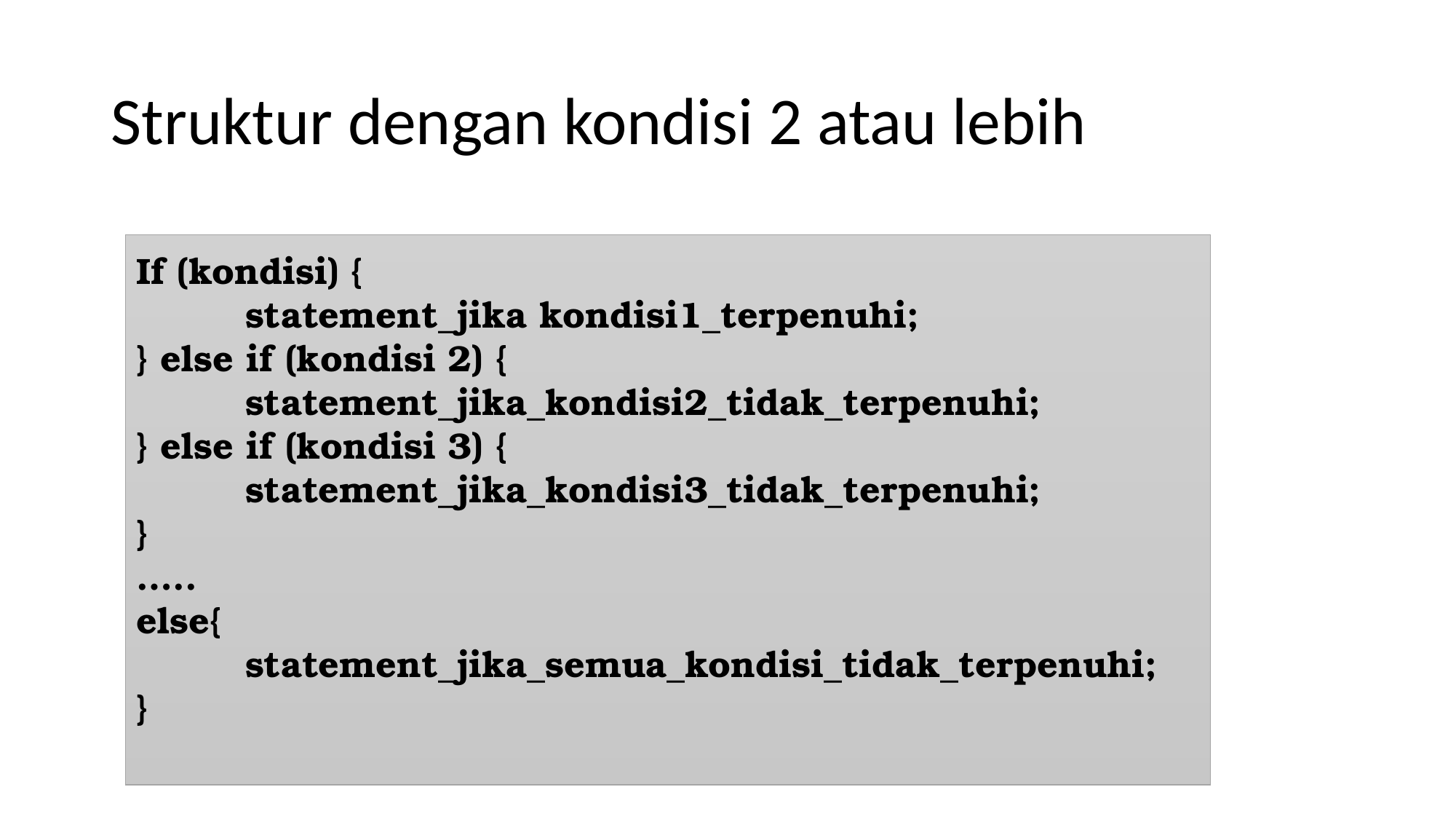

# Struktur dengan kondisi 2 atau lebih
If (kondisi) {
	statement_jika kondisi1_terpenuhi;
} else if (kondisi 2) {
	statement_jika_kondisi2_tidak_terpenuhi;
} else if (kondisi 3) {
	statement_jika_kondisi3_tidak_terpenuhi;
}
…..
else{
	statement_jika_semua_kondisi_tidak_terpenuhi;
}